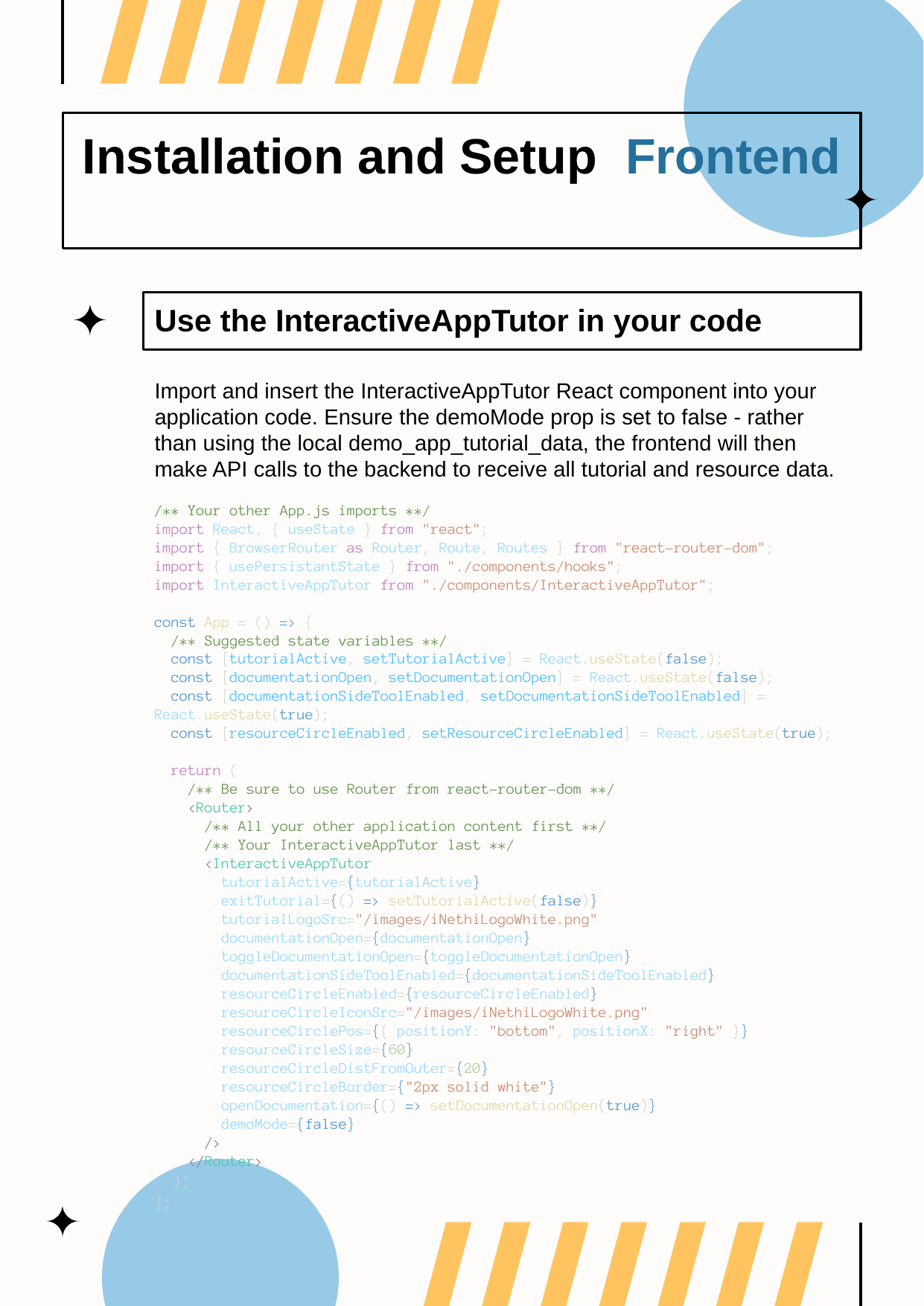

# Installation and Setup  Frontend

Use the InteractiveAppTutor in your code

Import and insert the InteractiveAppTutor React component into your application code. Ensure the demoMode prop is set to false - rather than using the local demo_app_tutorial_data, the frontend will then make API calls to the backend to receive all tutorial and resource data.
/** Your other App.js imports **/
import React, { useState } from "react";
import { BrowserRouter as Router, Route, Routes } from "react-router-dom";
import { usePersistantState } from "./components/hooks";
import InteractiveAppTutor from "./components/InteractiveAppTutor";
const App = () => {
  /** Suggested state variables **/
  const [tutorialActive, setTutorialActive] = React.useState(false);
  const [documentationOpen, setDocumentationOpen] = React.useState(false);
  const [documentationSideToolEnabled, setDocumentationSideToolEnabled] = React.useState(true);
  const [resourceCircleEnabled, setResourceCircleEnabled] = React.useState(true);
  return (
    /** Be sure to use Router from react-router-dom **/
    <Router>
      /** All your other application content first **/
      /** Your InteractiveAppTutor last **/
      <InteractiveAppTutor
        tutorialActive={tutorialActive}
        exitTutorial={() => setTutorialActive(false)}
        tutorialLogoSrc="/images/iNethiLogoWhite.png"
        documentationOpen={documentationOpen}
        toggleDocumentationOpen={toggleDocumentationOpen}
        documentationSideToolEnabled={documentationSideToolEnabled}
        resourceCircleEnabled={resourceCircleEnabled}
        resourceCircleIconSrc="/images/iNethiLogoWhite.png"
        resourceCirclePos={{ positionY: "bottom", positionX: "right" }}
        resourceCircleSize={60}
        resourceCircleDistFromOuter={20}
        resourceCircleBorder={"2px solid white"}
        openDocumentation={() => setDocumentationOpen(true)}
        demoMode={false}
      />
    </Router>
  );
};